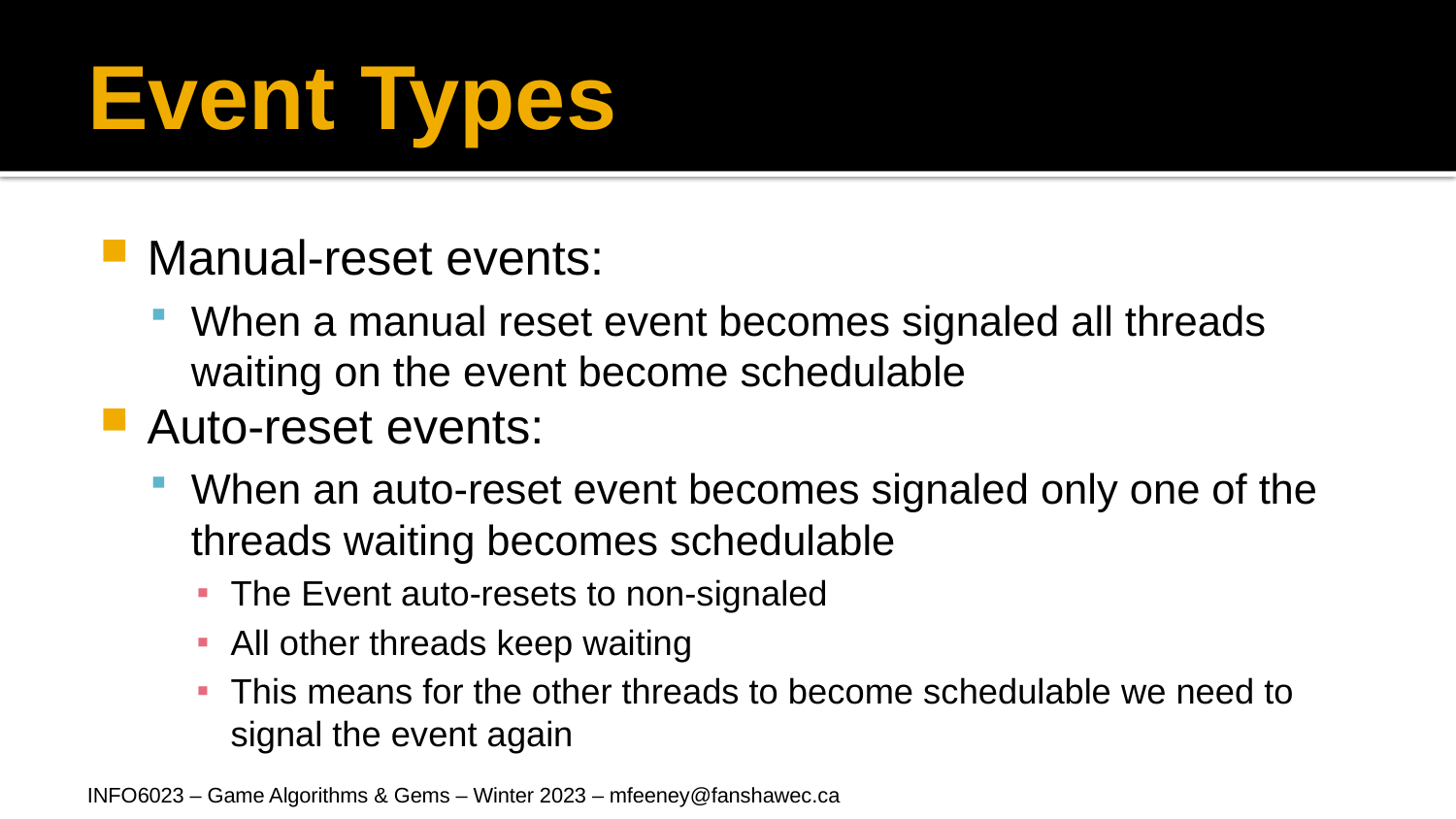

# Event Types
Manual-reset events:
When a manual reset event becomes signaled all threads waiting on the event become schedulable
Auto-reset events:
When an auto-reset event becomes signaled only one of the threads waiting becomes schedulable
The Event auto-resets to non-signaled
All other threads keep waiting
This means for the other threads to become schedulable we need to signal the event again